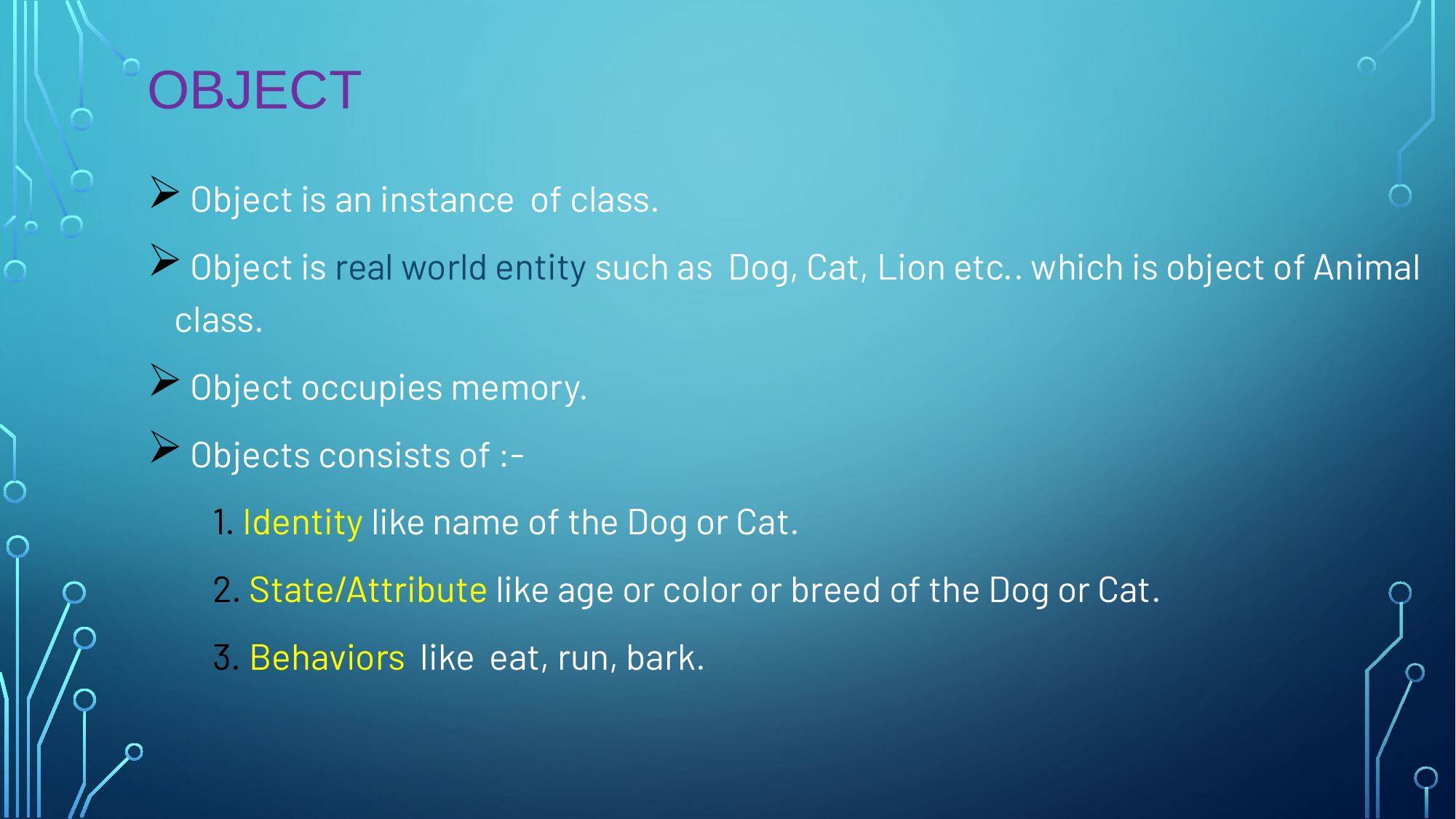

# Object
 Object is an instance  of class.
 Object is real world entity such as  Dog, Cat, Lion etc.. which is object of Animal class.
 Object occupies memory.
 Objects consists of :-
         1. Identity like name of the Dog or Cat.
         2. State/Attribute like age or color or breed of the Dog or Cat.
         3. Behaviors  like  eat, run, bark.